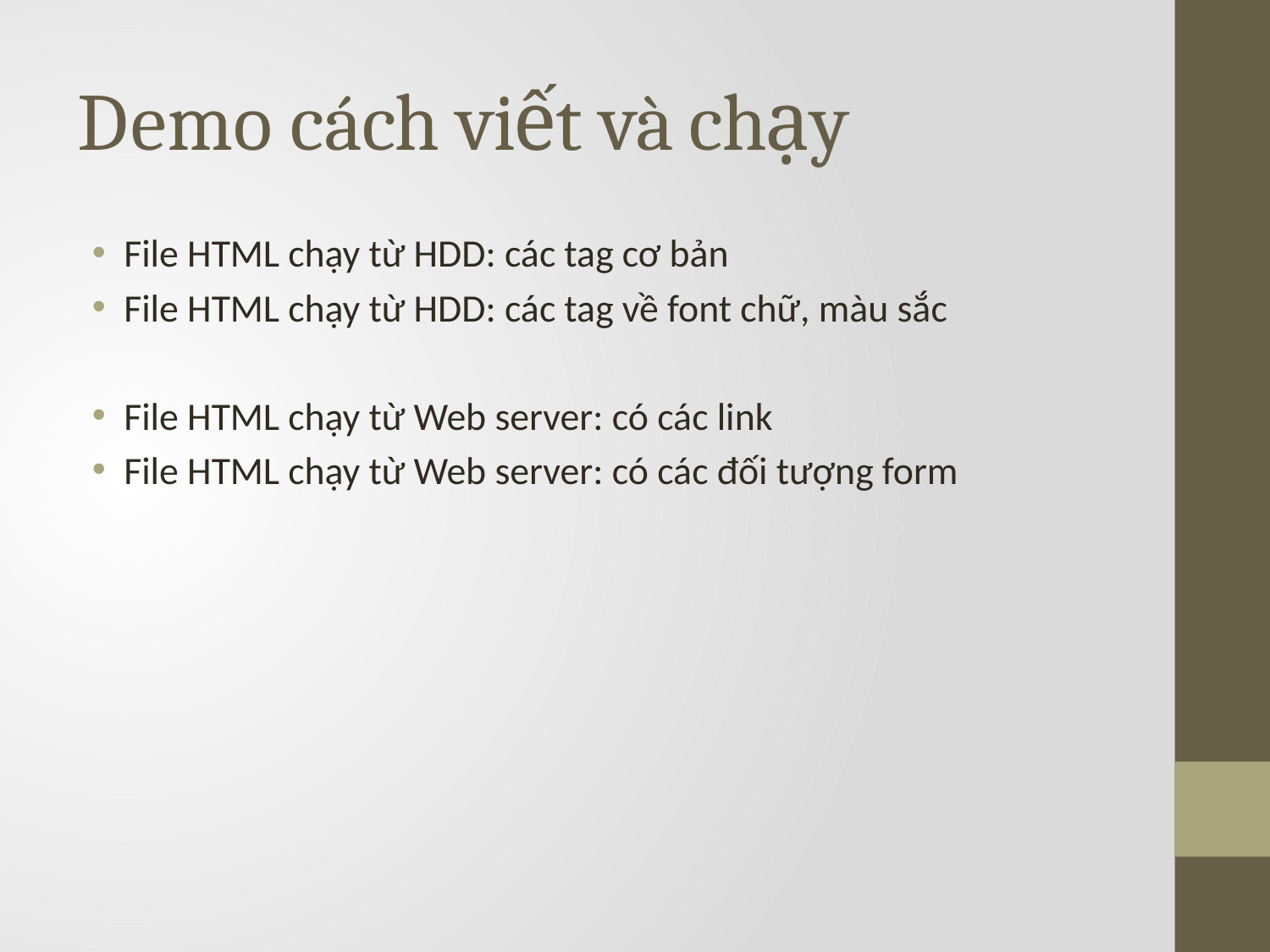

# Demo cách viết và chạy
File HTML chạy từ HDD: các tag cơ bản
File HTML chạy từ HDD: các tag về font chữ, màu sắc

File HTML chạy từ Web server: có các link
File HTML chạy từ Web server: có các đối tượng form